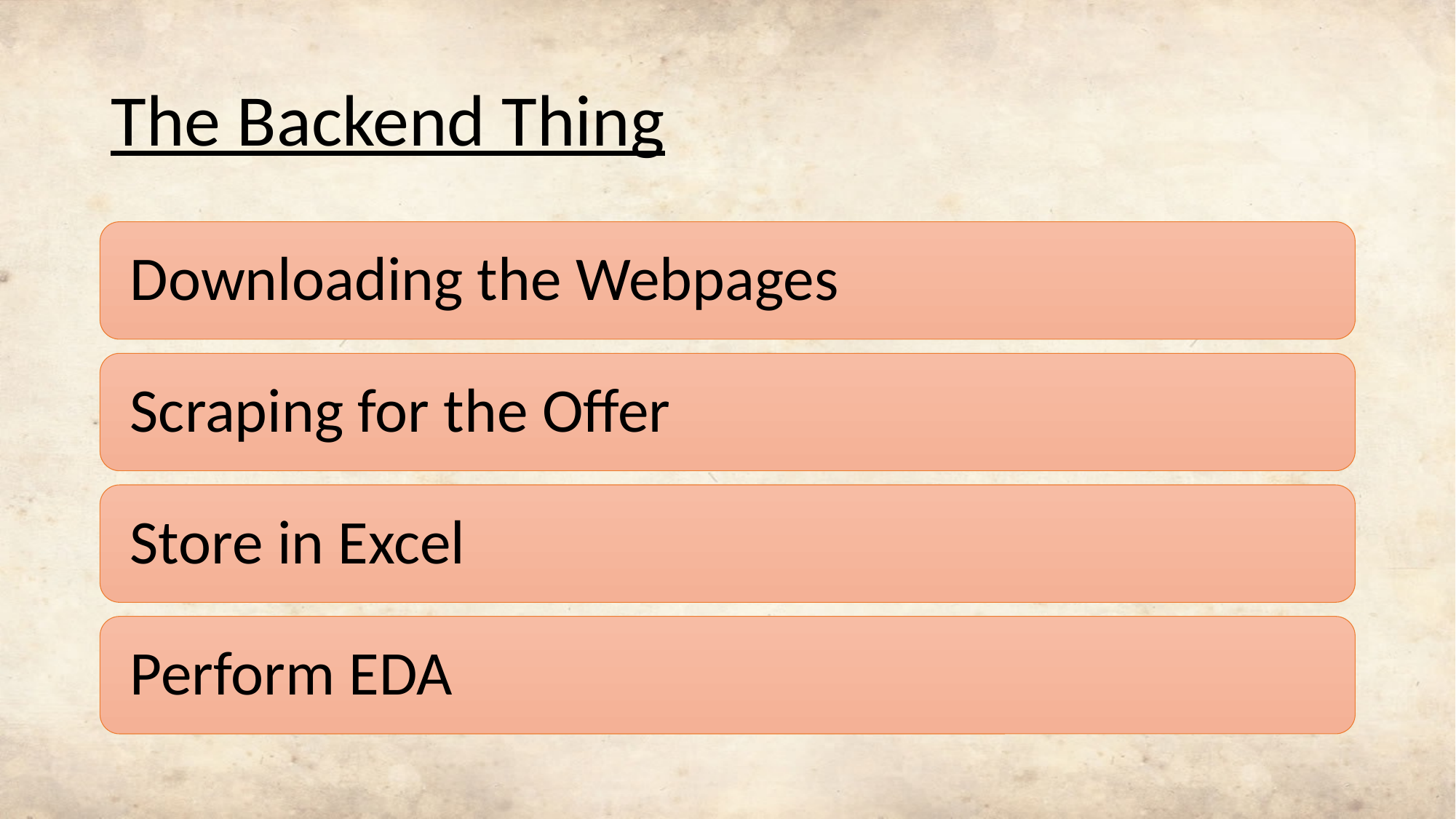

# The Backend Thing
Downloading the Webpages
Scraping for the Offer
Store in Excel
Perform EDA